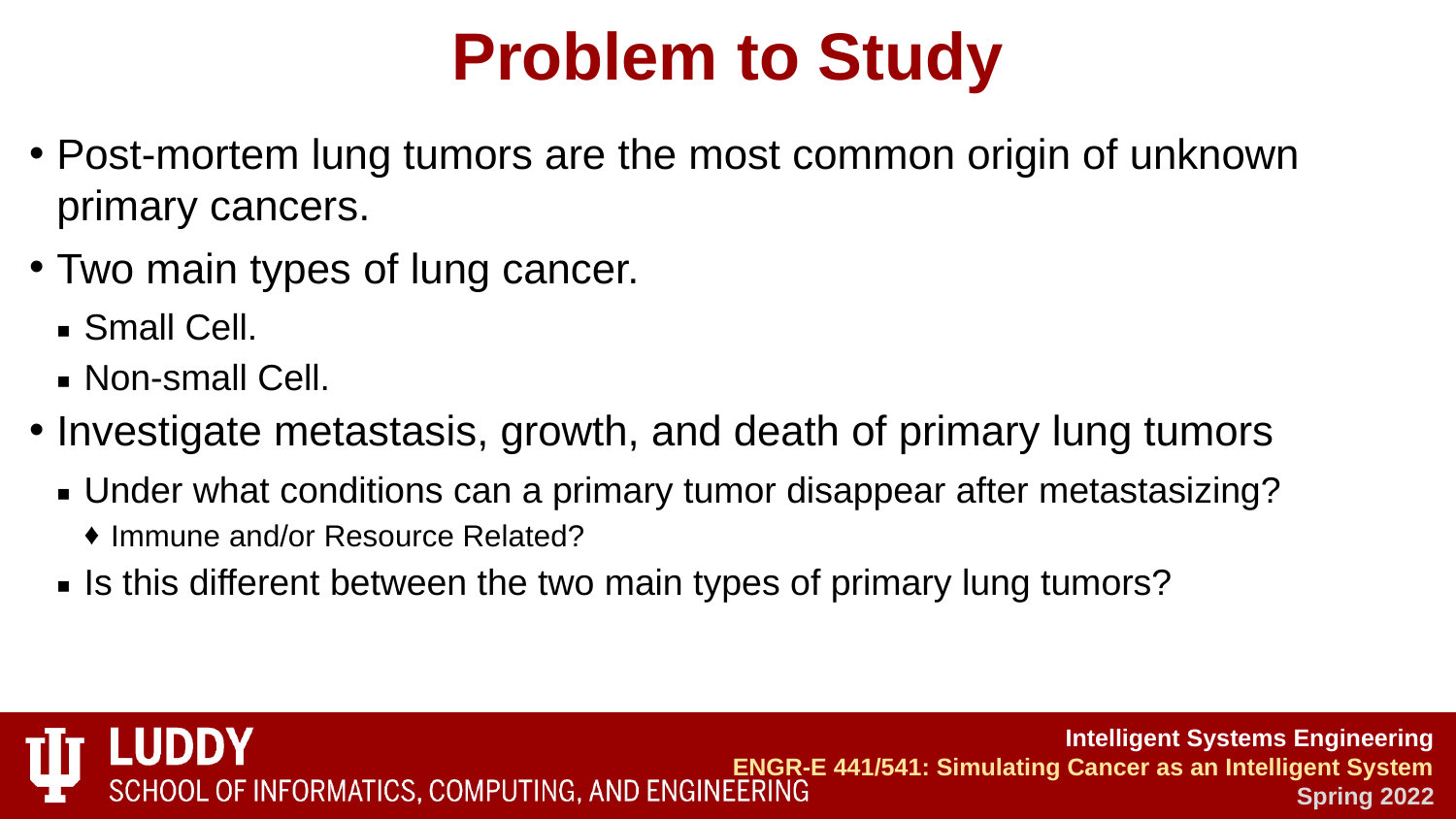

# Problem to Study
Post-mortem lung tumors are the most common origin of unknown primary cancers.
Two main types of lung cancer.
Small Cell.
Non-small Cell.
Investigate metastasis, growth, and death of primary lung tumors
Under what conditions can a primary tumor disappear after metastasizing?
Immune and/or Resource Related?
Is this different between the two main types of primary lung tumors?